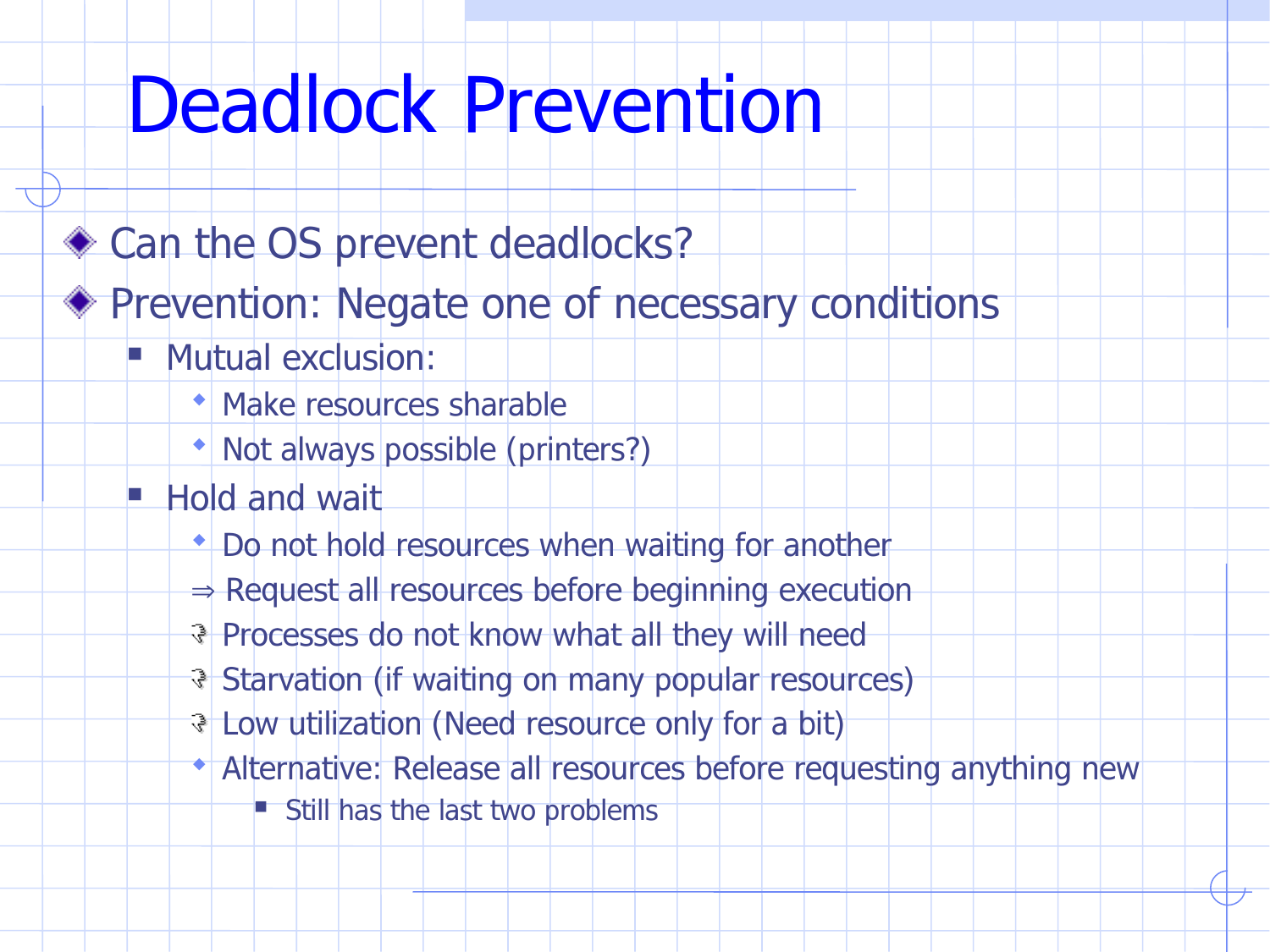

# Deadlock Prevention
Can the OS prevent deadlocks?
Prevention: Negate one of necessary conditions
Mutual exclusion:
Make resources sharable
Not always possible (printers?)
Hold and wait
Do not hold resources when waiting for another
⇒ Request all resources before beginning execution
Processes do not know what all they will need
Starvation (if waiting on many popular resources)
Low utilization (Need resource only for a bit)
Alternative: Release all resources before requesting anything new
Still has the last two problems